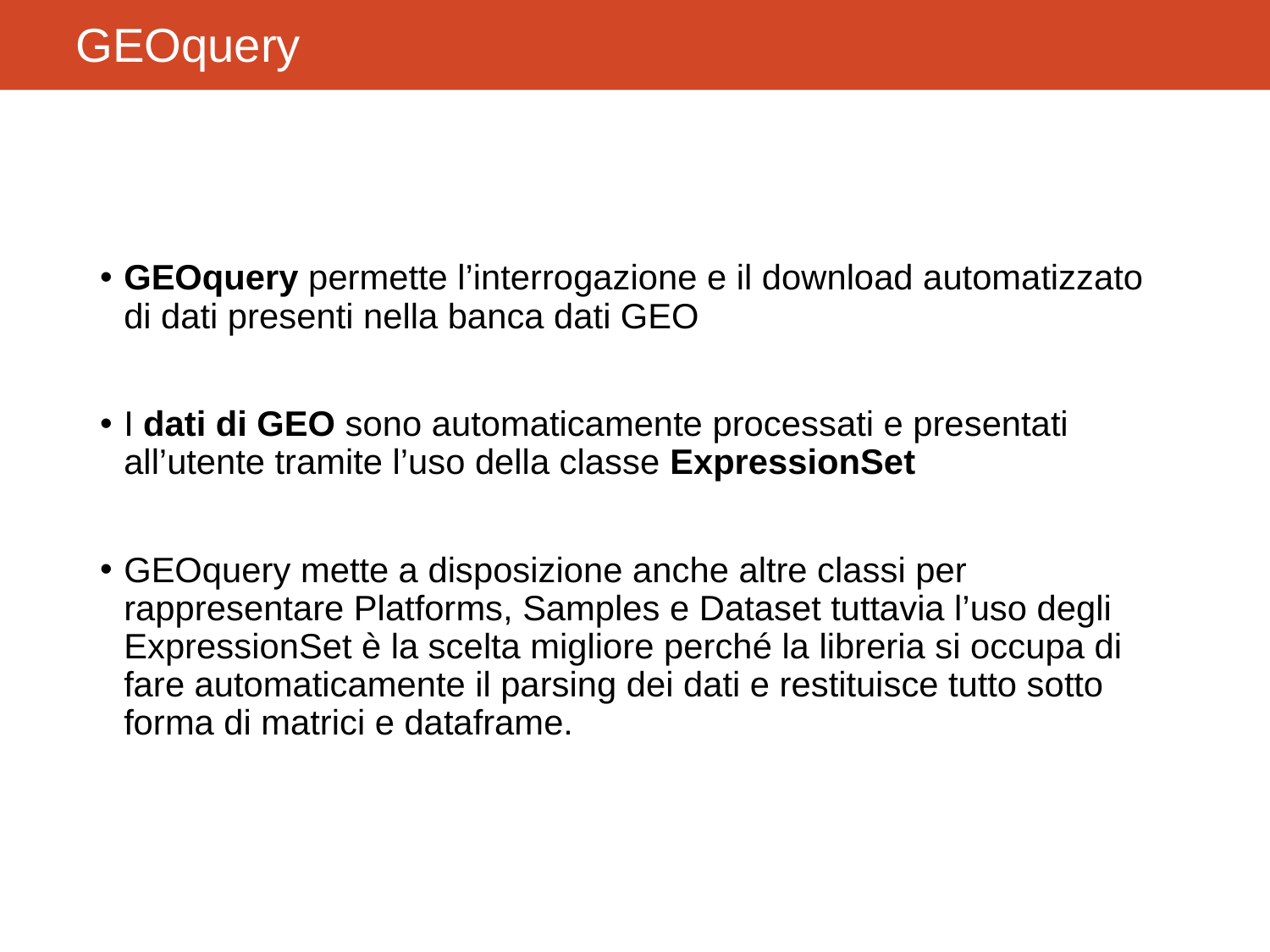

# GEOquery
GEOquery permette l’interrogazione e il download automatizzato di dati presenti nella banca dati GEO

I dati di GEO sono automaticamente processati e presentati all’utente tramite l’uso della classe ExpressionSet

GEOquery mette a disposizione anche altre classi per rappresentare Platforms, Samples e Dataset tuttavia l’uso degli ExpressionSet è la scelta migliore perché la libreria si occupa di fare automaticamente il parsing dei dati e restituisce tutto sotto forma di matrici e dataframe.